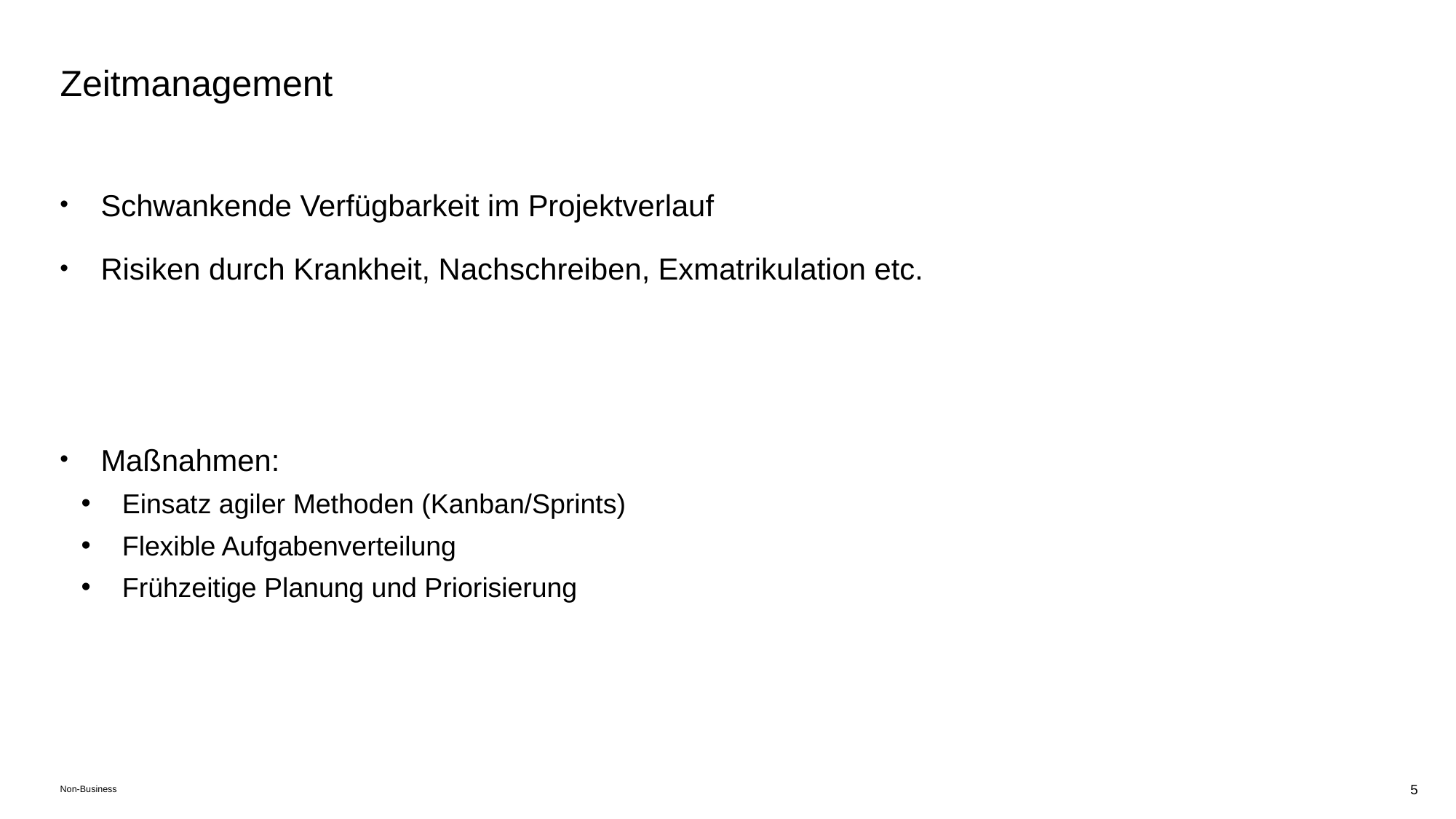

# Zeitmanagement
Schwankende Verfügbarkeit im Projektverlauf
Risiken durch Krankheit, Nachschreiben, Exmatrikulation etc.

Maßnahmen:
Einsatz agiler Methoden (Kanban/Sprints)
Flexible Aufgabenverteilung
Frühzeitige Planung und Priorisierung